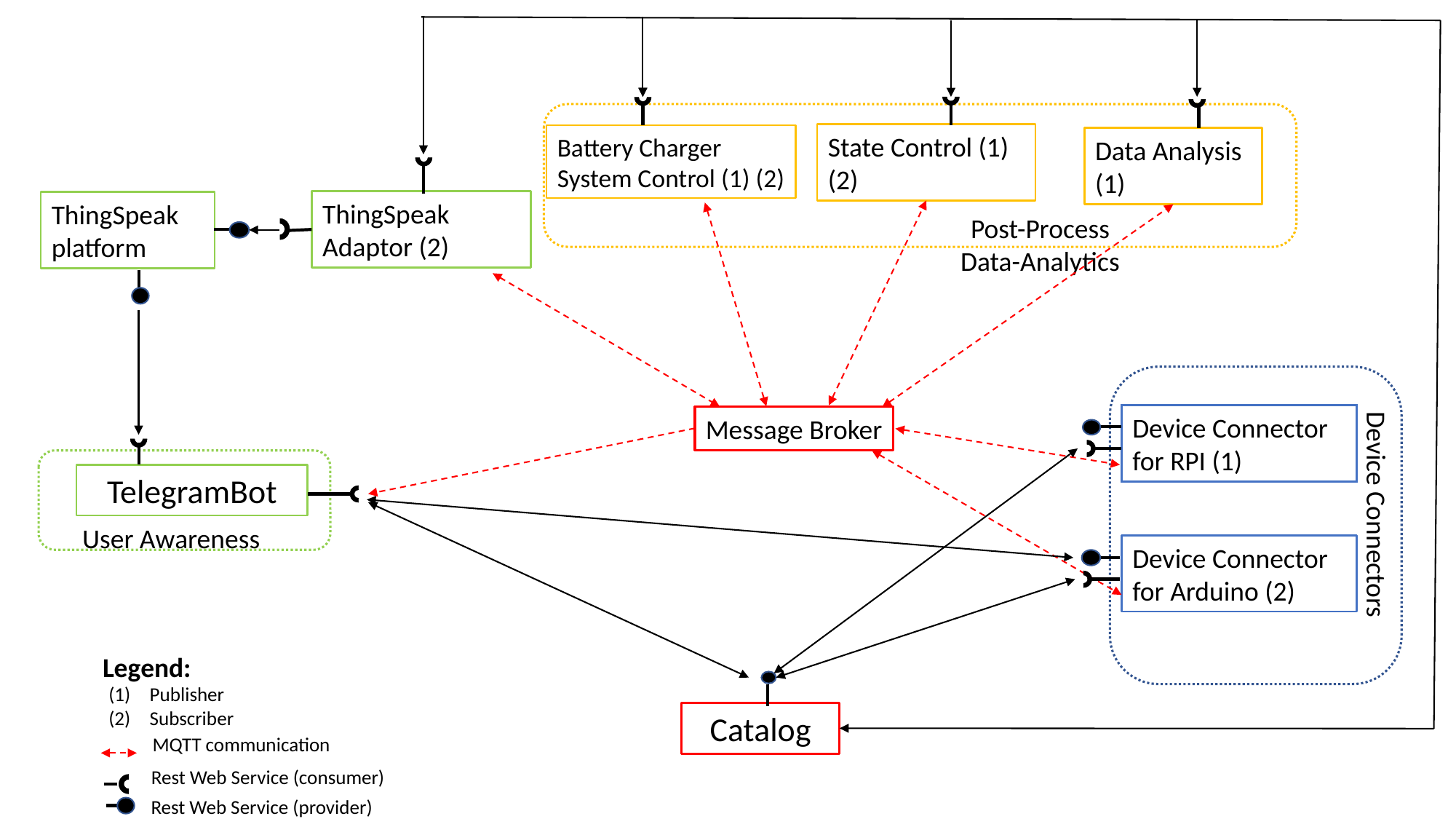

State Control (1)(2)
Battery Charger System Control (1) (2)
Data Analysis
(1)

ThingSpeak Adaptor (2)
ThingSpeak platform
Post-Process
Data-Analytics

Device Connector for RPI (1)
Message Broker

TelegramBot

Device Connectors
User Awareness

Device Connector for Arduino (2)

Legend:

Publisher
Subscriber
Catalog
MQTT communication
Rest Web Service (consumer)

Rest Web Service (provider)